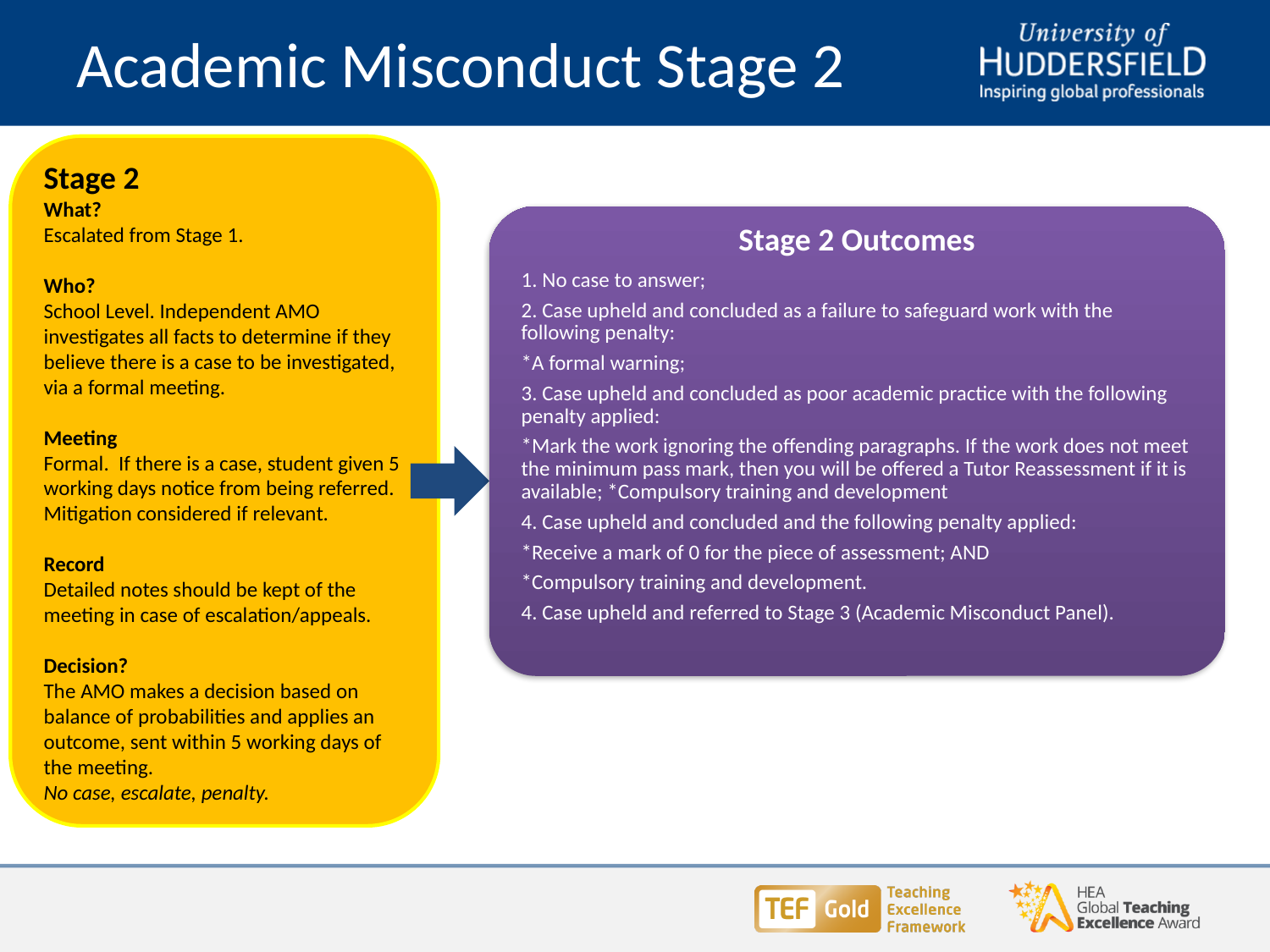

# Academic Misconduct Stage 2
Stage 2
What?
Escalated from Stage 1.

Who?
School Level. Independent AMO investigates all facts to determine if they believe there is a case to be investigated, via a formal meeting.

Meeting
Formal.  If there is a case, student given 5 working days notice from being referred. Mitigation considered if relevant.

Record
Detailed notes should be kept of the meeting in case of escalation/appeals.

Decision?
The AMO makes a decision based on balance of probabilities and applies an outcome, sent within 5 working days of the meeting.
No case, escalate, penalty.

Stage 2 Outcomes
1. No case to answer;
2. Case upheld and concluded as a failure to safeguard work with the following penalty:
*A formal warning;
3. Case upheld and concluded as poor academic practice with the following penalty applied:
*Mark the work ignoring the offending paragraphs. If the work does not meet the minimum pass mark, then you will be offered a Tutor Reassessment if it is available; *Compulsory training and development
4. Case upheld and concluded and the following penalty applied:
*Receive a mark of 0 for the piece of assessment; AND
*Compulsory training and development.
4. Case upheld and referred to Stage 3 (Academic Misconduct Panel).